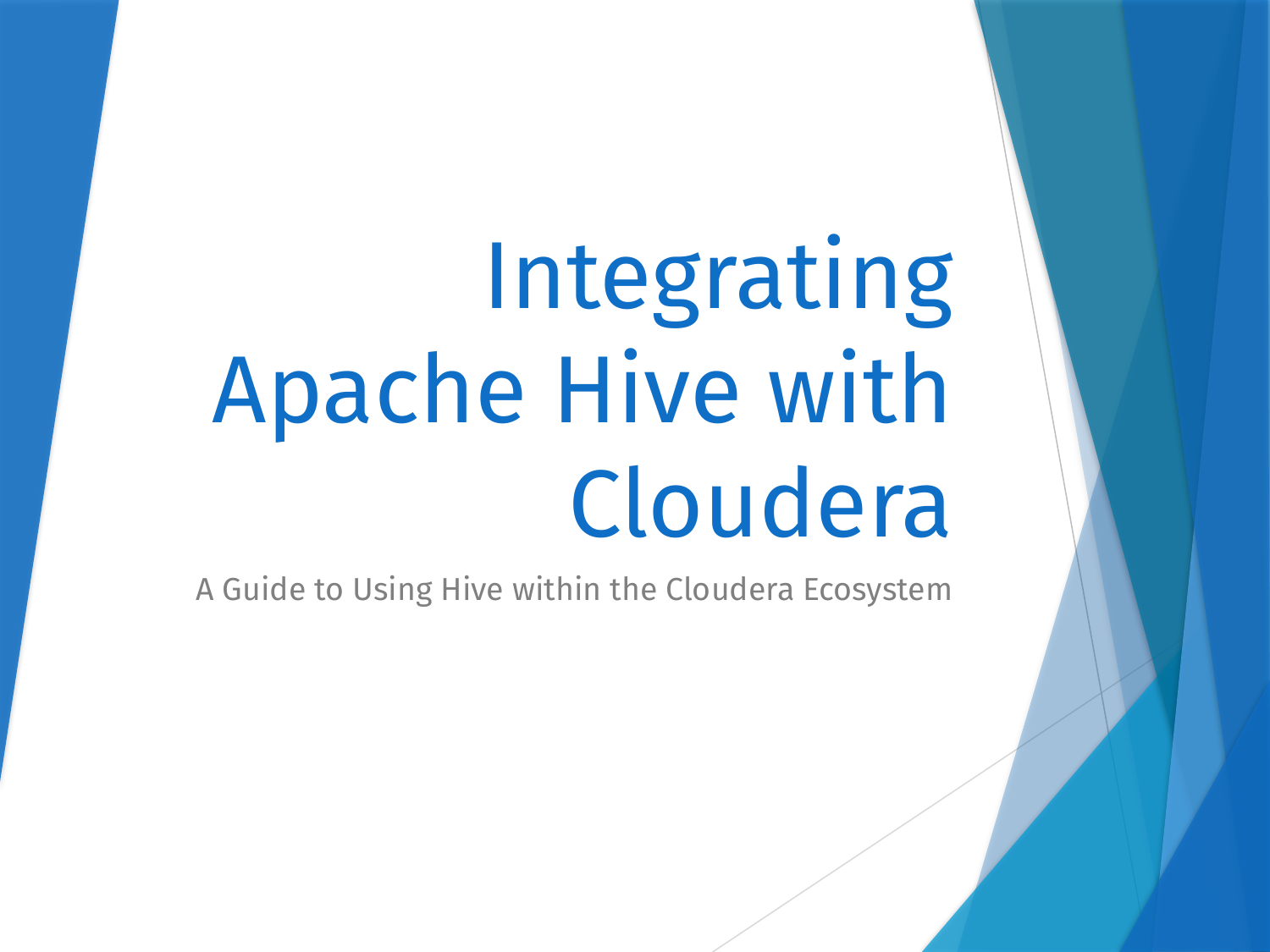

# Integrating Apache Hive with Cloudera
A Guide to Using Hive within the Cloudera Ecosystem